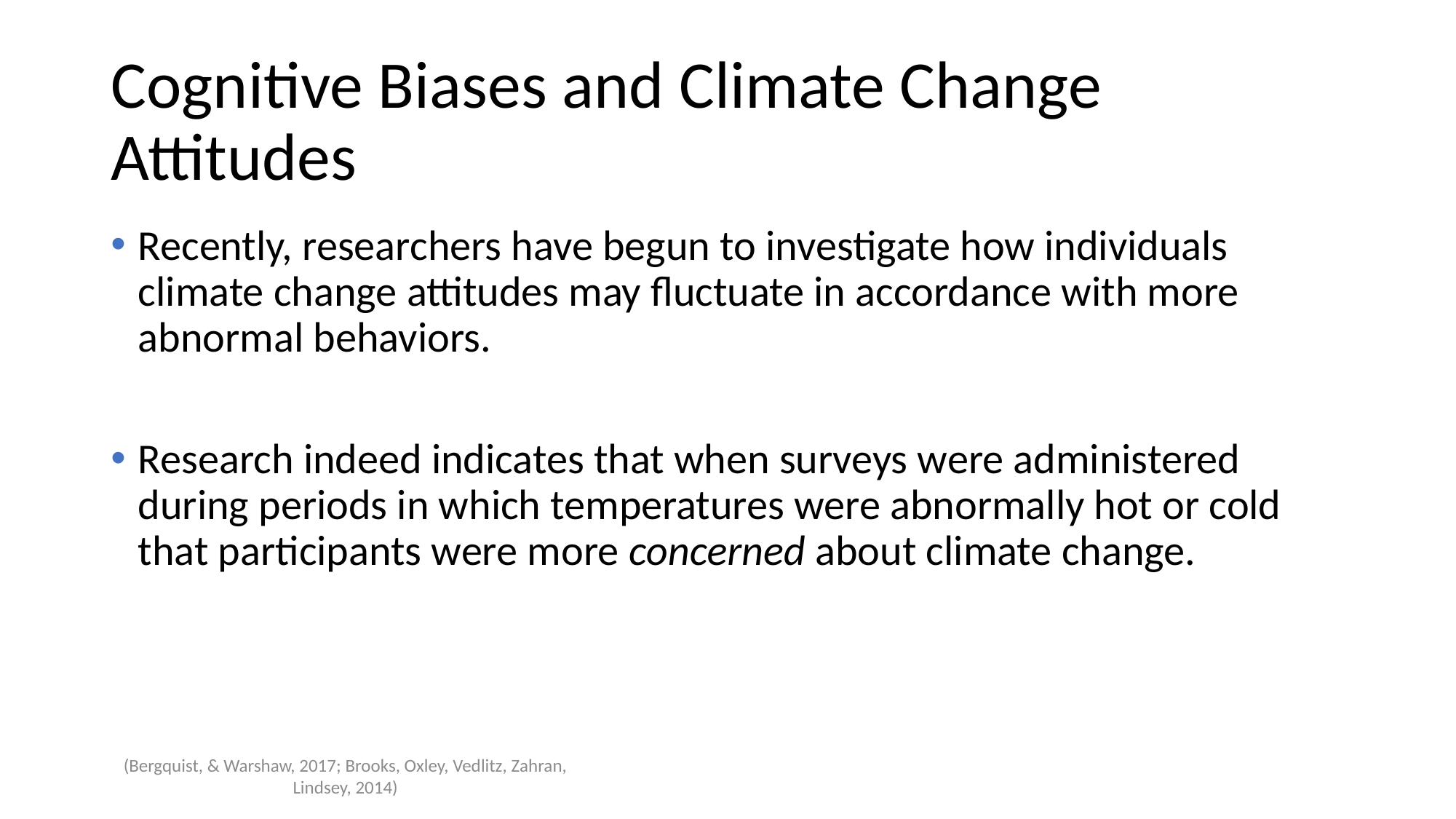

# Cognitive Biases and Climate Change Attitudes
Recently, researchers have begun to investigate how individuals climate change attitudes may fluctuate in accordance with more abnormal behaviors.

Research indeed indicates that when surveys were administered during periods in which temperatures were abnormally hot or cold that participants were more concerned about climate change.

(Bergquist, & Warshaw, 2017; Brooks, Oxley, Vedlitz, Zahran, Lindsey, 2014)